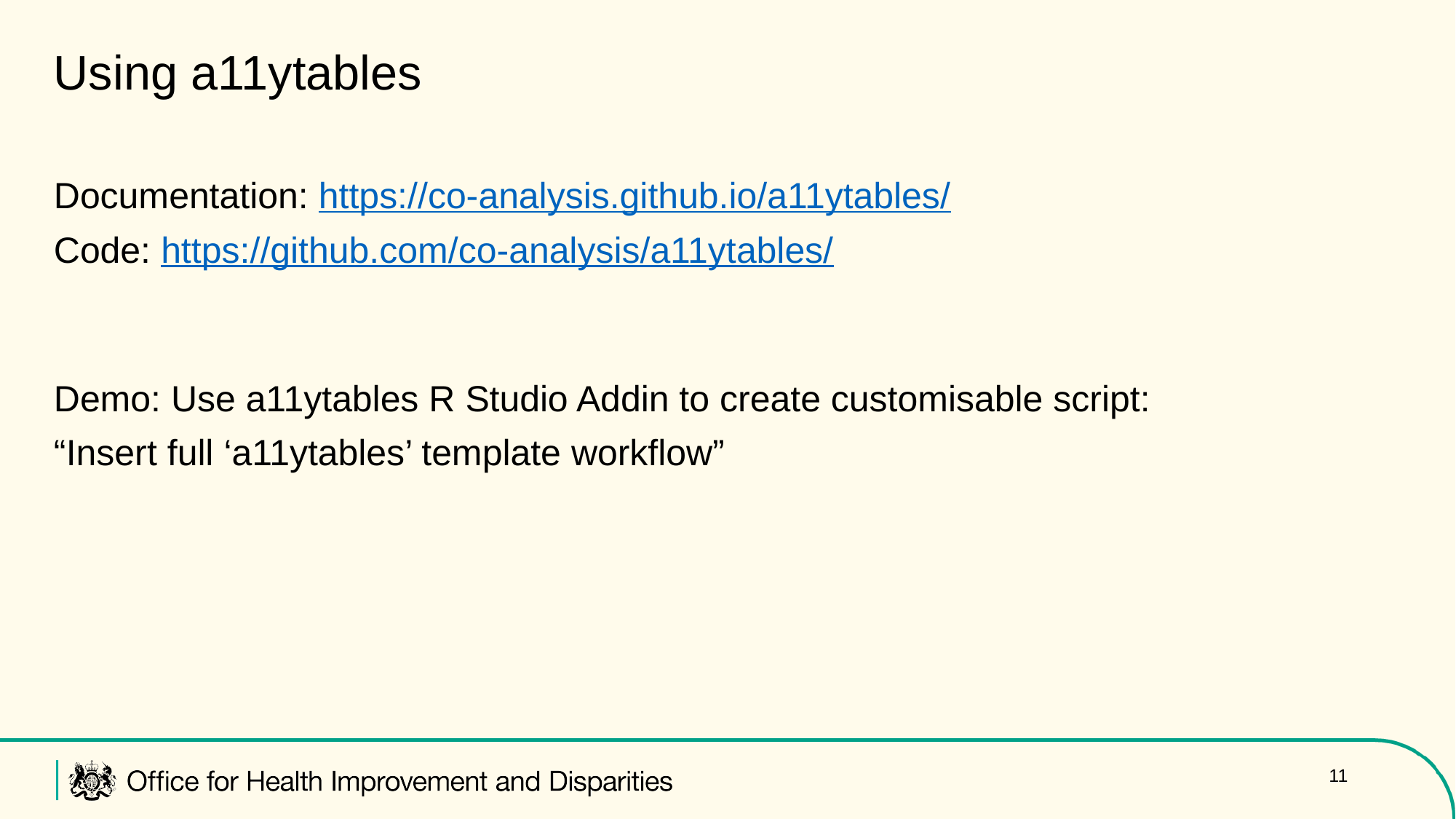

Using a11ytables

Documentation: https://co-analysis.github.io/a11ytables/
Code: https://github.com/co-analysis/a11ytables/

Demo: Use a11ytables R Studio Addin to create customisable script:
“Insert full ‘a11ytables’ template workflow”

11